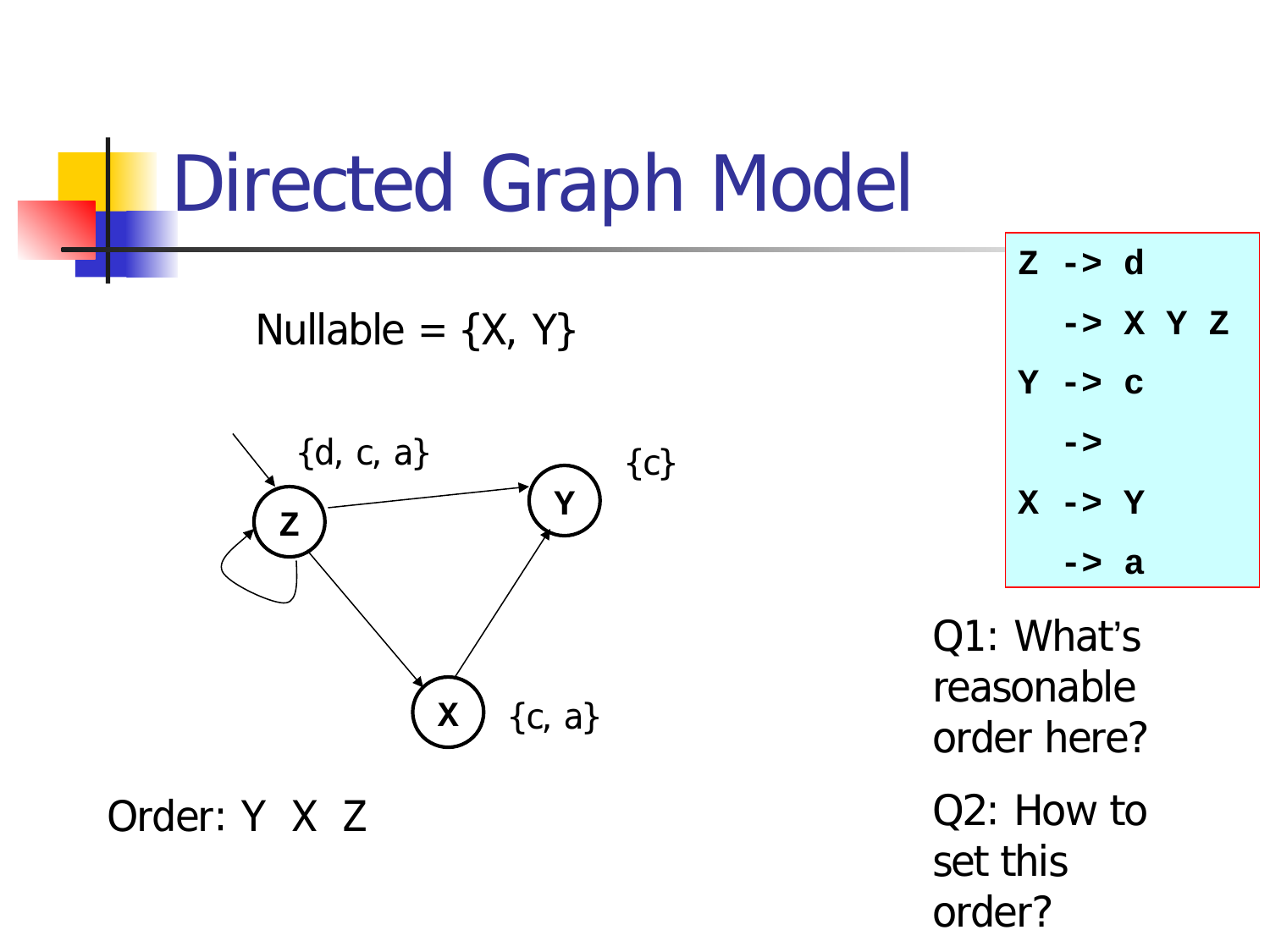

# Directed Graph Model
Z -> d
  -> X Y Z
Y -> c
  ->
X -> Y
  -> a
Nullable = {X, Y}
{d, c, a}

{c}
Y
Z

Q1: What’s reasonable order here?
X
{c, a}
Q2: How to set this order?
Order: Y  X  Z